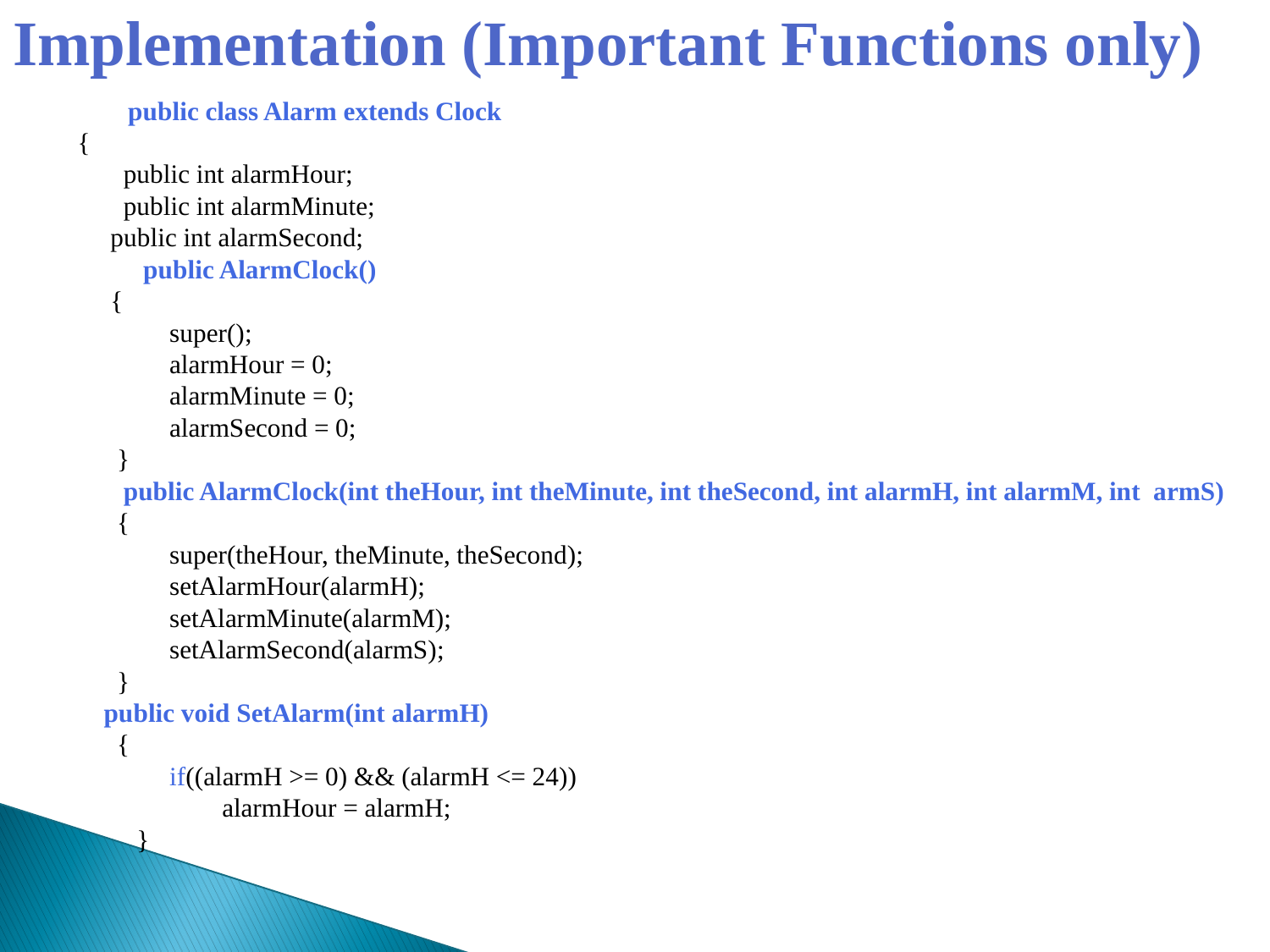

Implementation (Important Functions only)
public class Alarm extends Clock
  {
         public int alarmHour;
         public int alarmMinute;
       public int alarmSecond;
            public AlarmClock()
       {
                super();
                alarmHour = 0;
                alarmMinute = 0;
                alarmSecond = 0;
        }
         public AlarmClock(int theHour, int theMinute, int theSecond, int alarmH, int alarmM, int  armS)
        {
                super(theHour, theMinute, theSecond);
                setAlarmHour(alarmH);
                setAlarmMinute(alarmM);
                setAlarmSecond(alarmS);
        }
      public void SetAlarm(int alarmH)
        {
                if((alarmH >= 0) && (alarmH <= 24))
                        alarmHour = alarmH;
           }